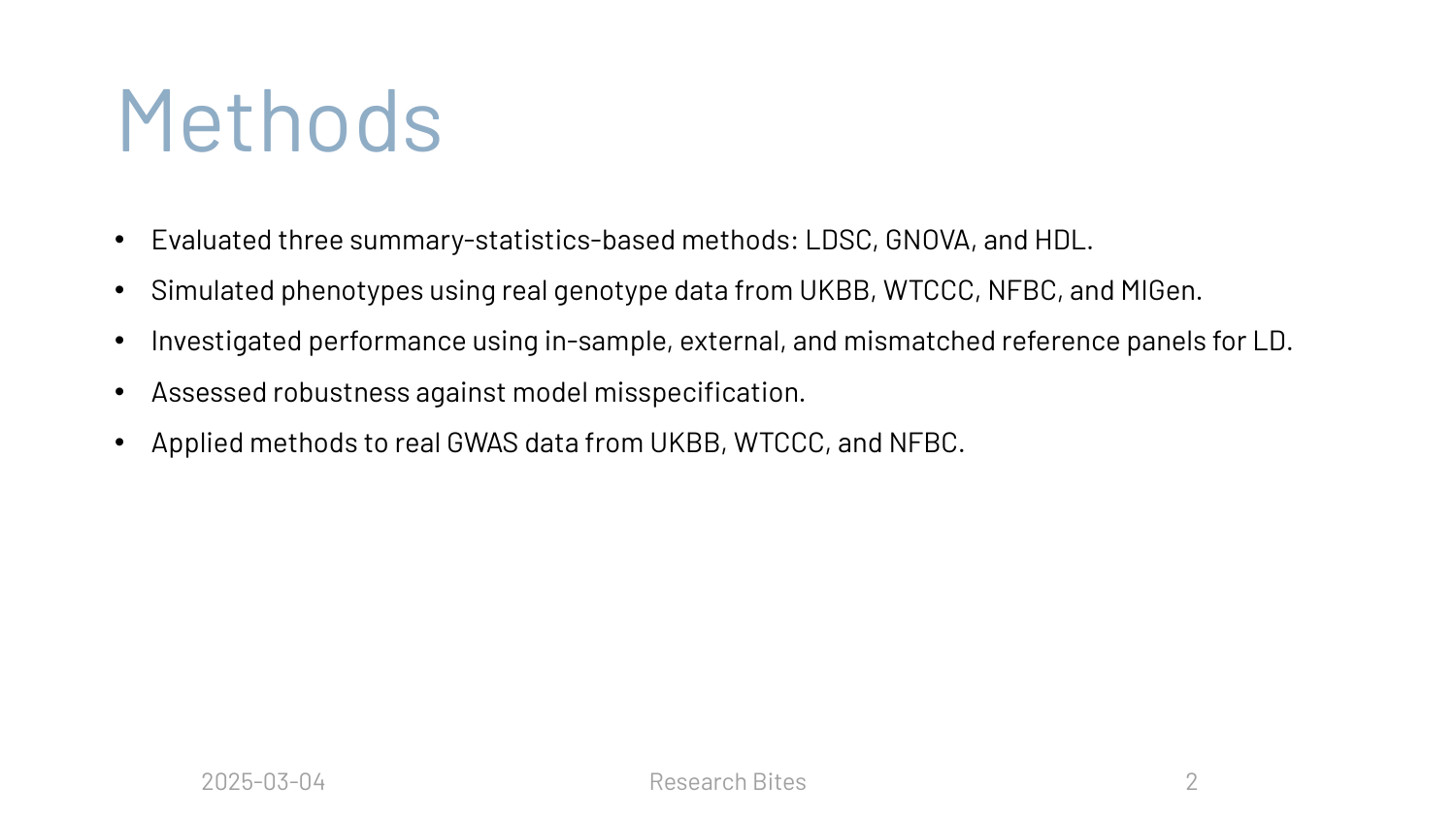

# Methods
Evaluated three summary-statistics-based methods: LDSC, GNOVA, and HDL.
Simulated phenotypes using real genotype data from UKBB, WTCCC, NFBC, and MIGen.
Investigated performance using in-sample, external, and mismatched reference panels for LD.
Assessed robustness against model misspecification.
Applied methods to real GWAS data from UKBB, WTCCC, and NFBC.
2025-03-04
Research Bites
2